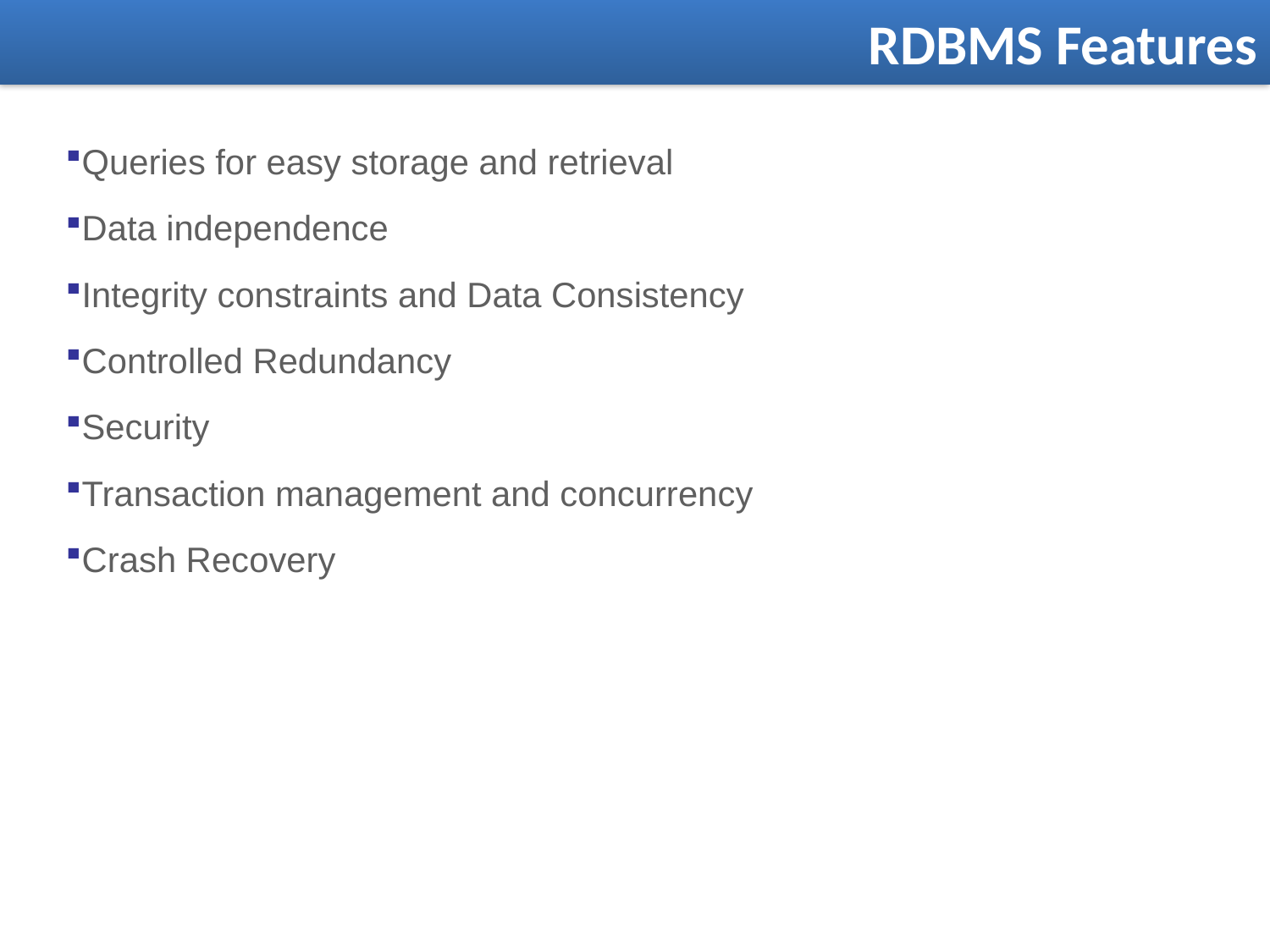

RDBMS Features
Queries for easy storage and retrieval
Data independence
Integrity constraints and Data Consistency
Controlled Redundancy
Security
Transaction management and concurrency
Crash Recovery